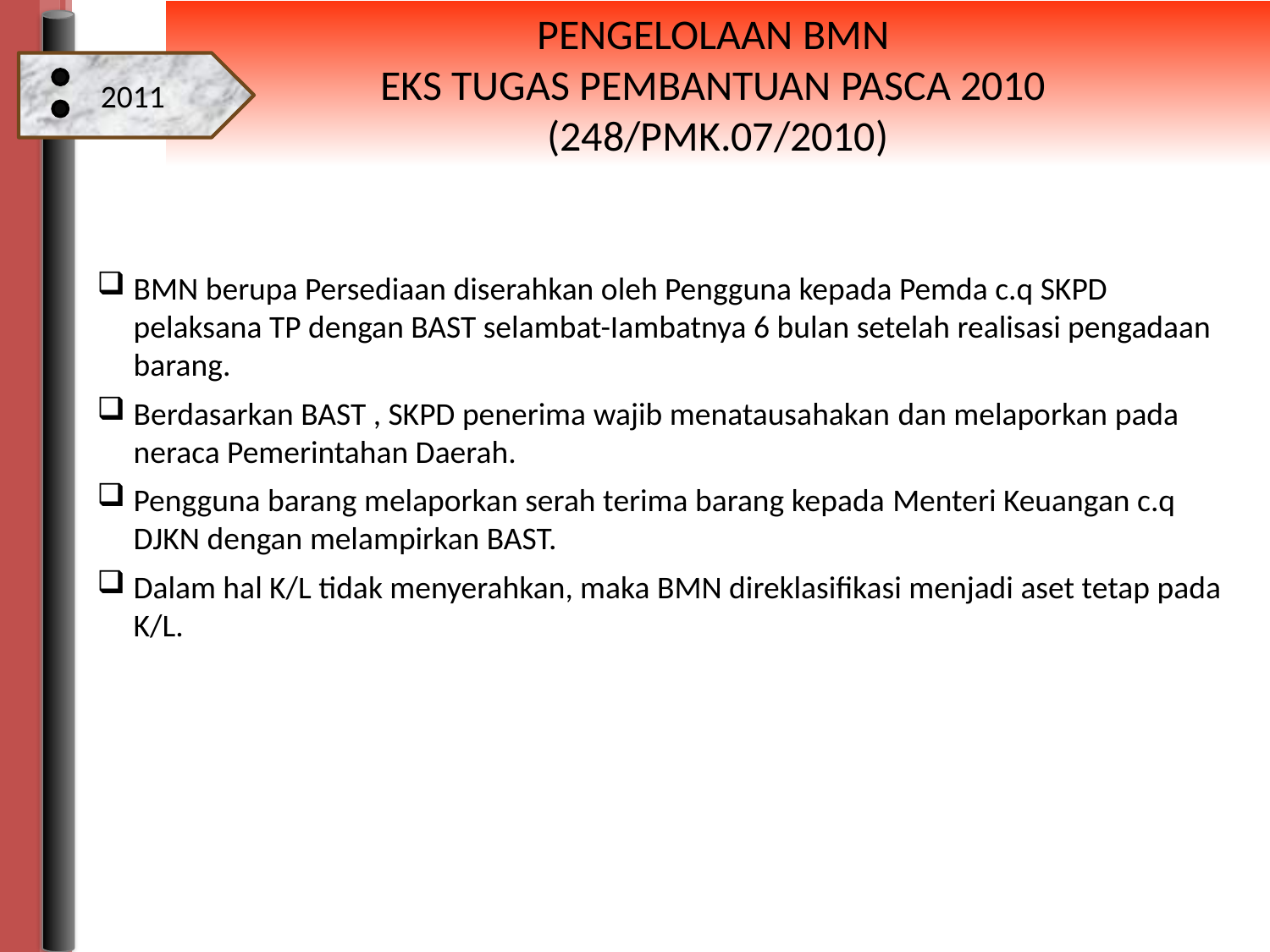

PENGELOLAAN BMN
EKS TUGAS PEMBANTUAN PASCA 2010
(248/PMK.07/2010)

   2011

BMN berupa Persediaan diserahkan oleh Pengguna kepada Pemda c.q SKPD pelaksana TP dengan BAST selambat-Iambatnya 6 bulan setelah realisasi pengadaan barang.
Berdasarkan BAST , SKPD penerima wajib menatausahakan dan melaporkan pada neraca Pemerintahan Daerah.
Pengguna barang melaporkan serah terima barang kepada Menteri Keuangan c.q DJKN dengan melampirkan BAST.
Dalam hal K/L tidak menyerahkan, maka BMN direklasifikasi menjadi aset tetap pada K/L.